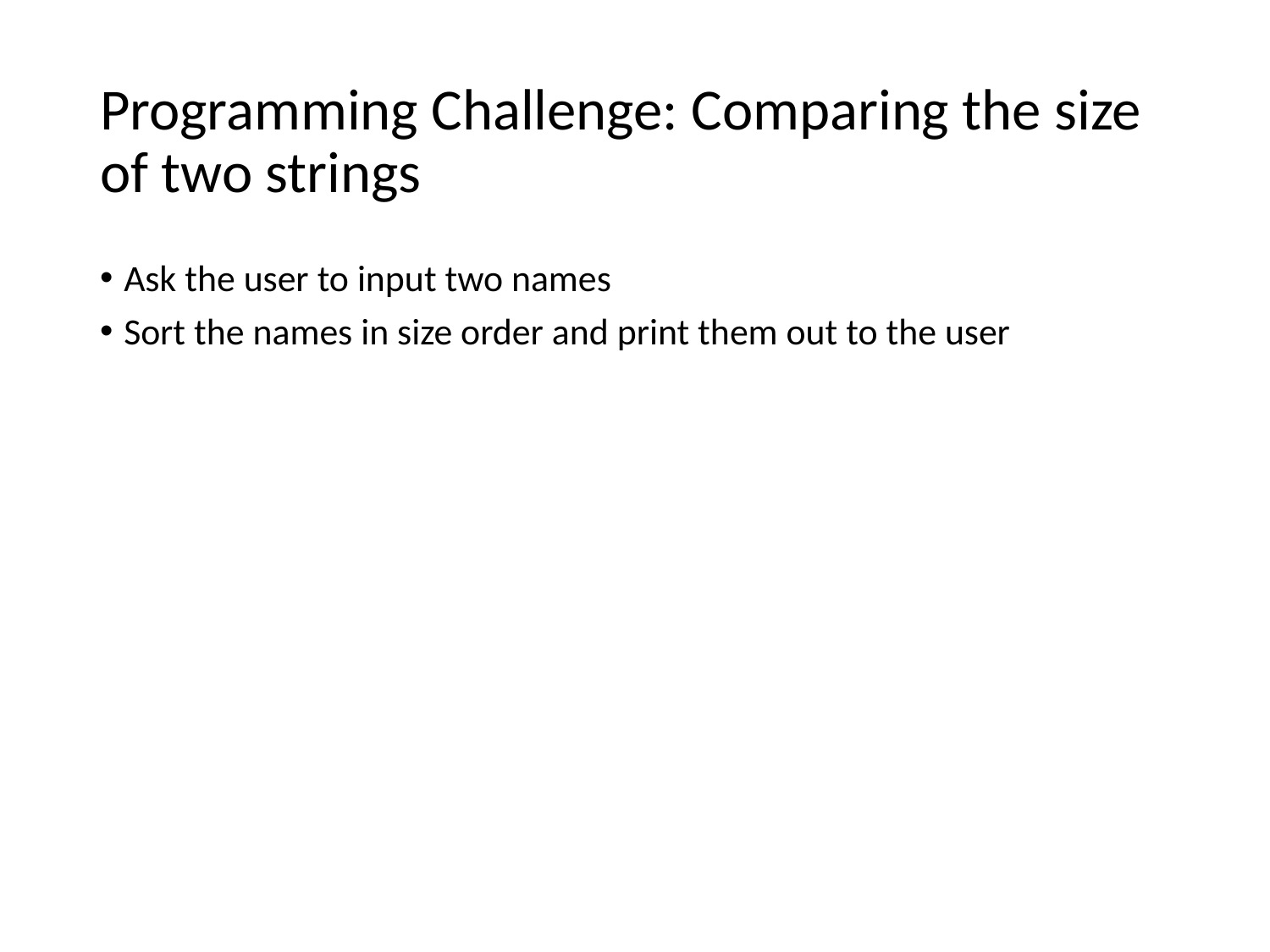

# Programming Challenge: Comparing the size of two strings
Ask the user to input two names
Sort the names in size order and print them out to the user